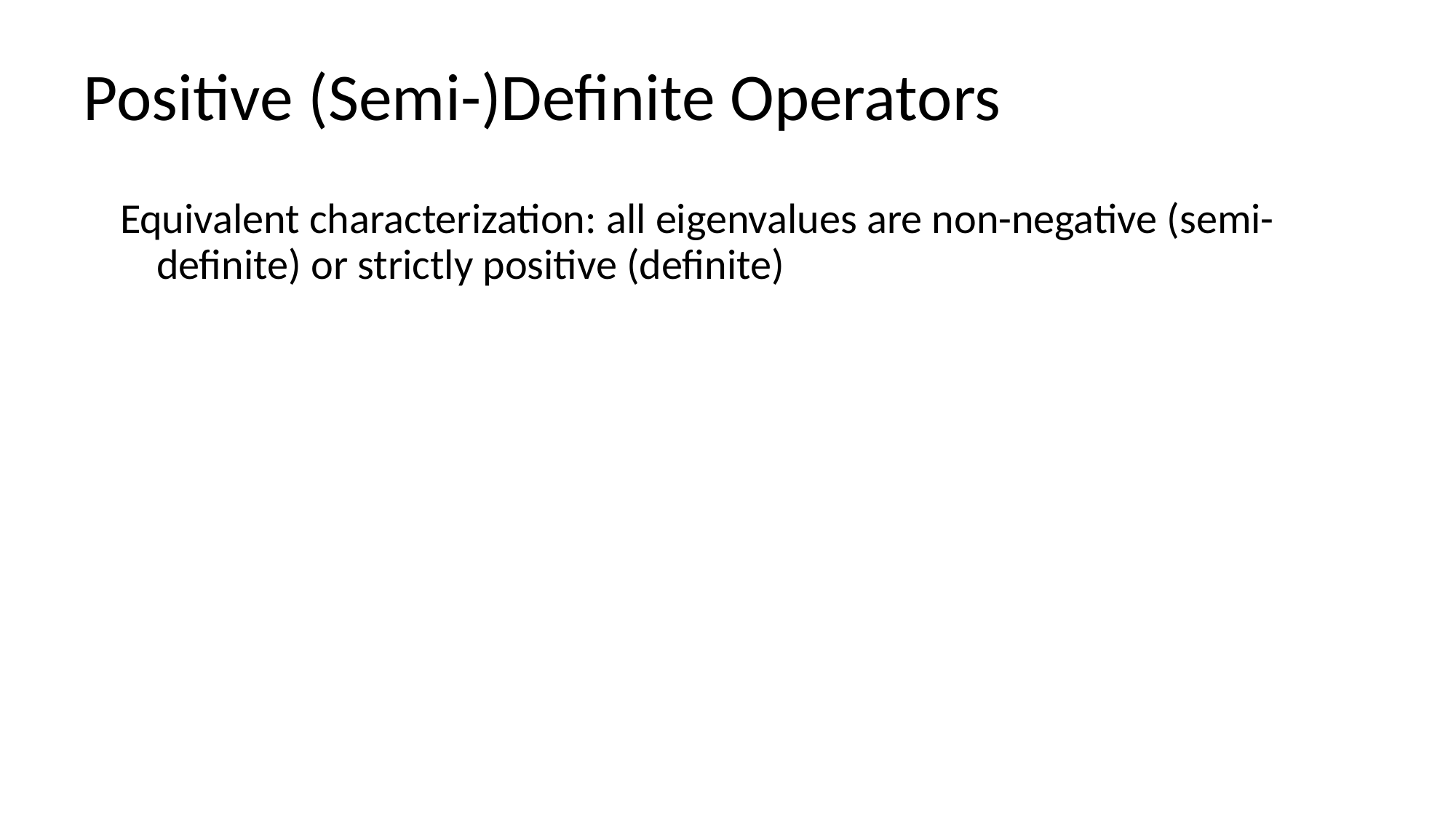

# Positive (Semi-)Definite Operators
Equivalent characterization: all eigenvalues are non-negative (semi-definite) or strictly positive (definite)